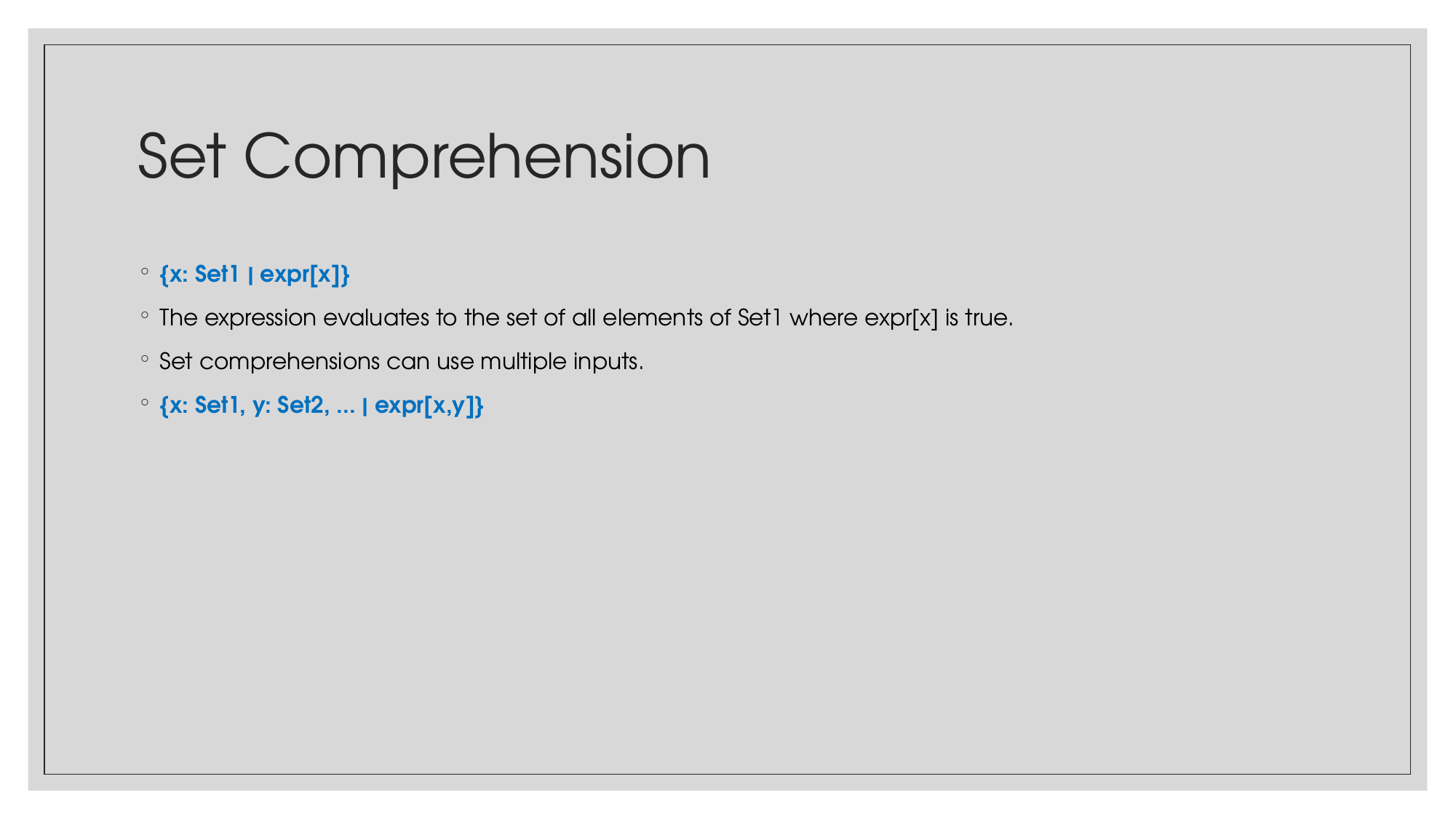

# Set Comprehension
{x: Set1 | expr[x]}
The expression evaluates to the set of all elements of Set1 where expr[x] is true.
Set comprehensions can use multiple inputs.
{x: Set1, y: Set2, ... | expr[x,y]}